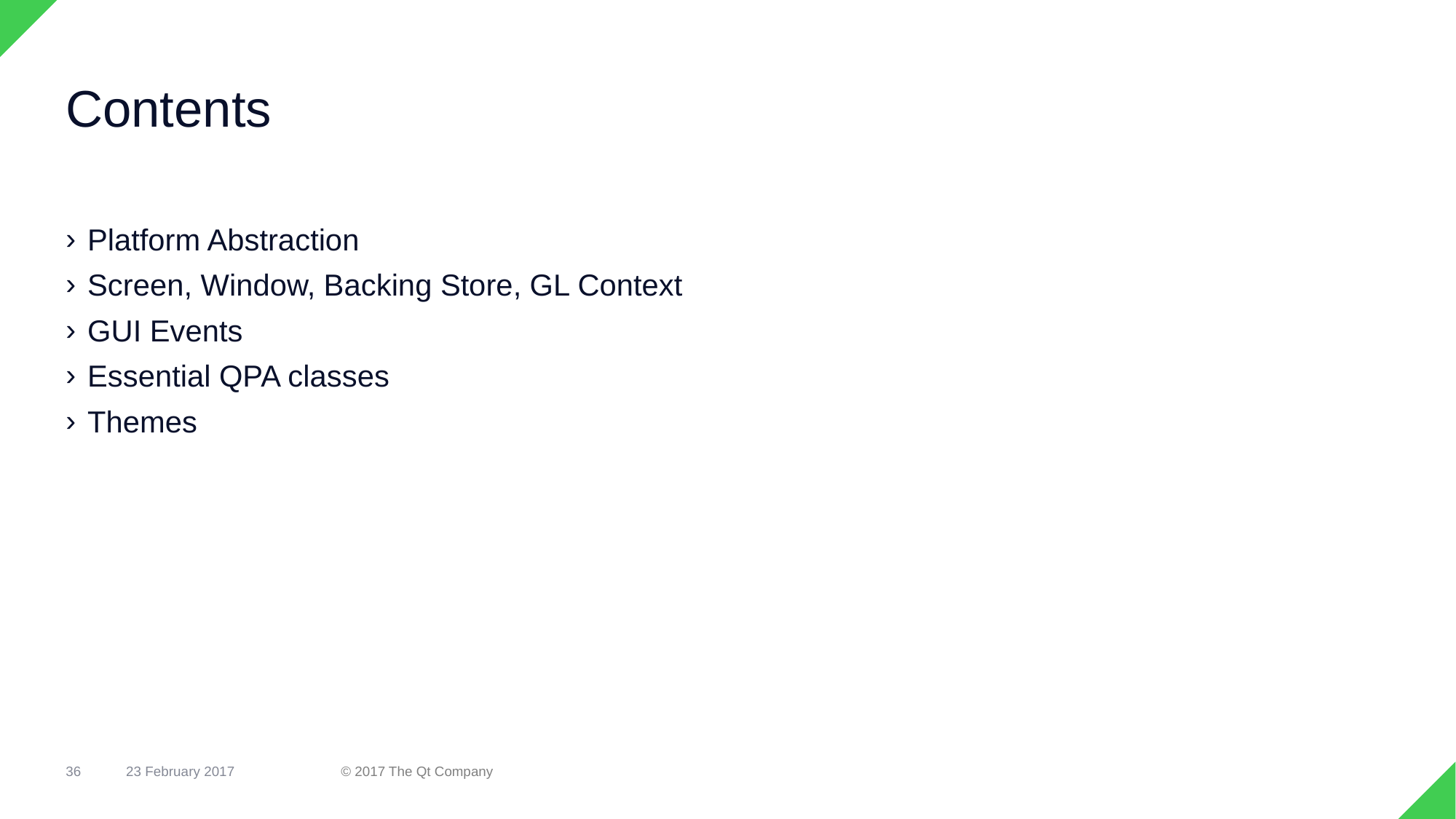

# Contents
Platform Abstraction
Screen, Window, Backing Store, GL Context
GUI Events
Essential QPA classes
Themes

23 February 2017
36
© 2017 The Qt Company